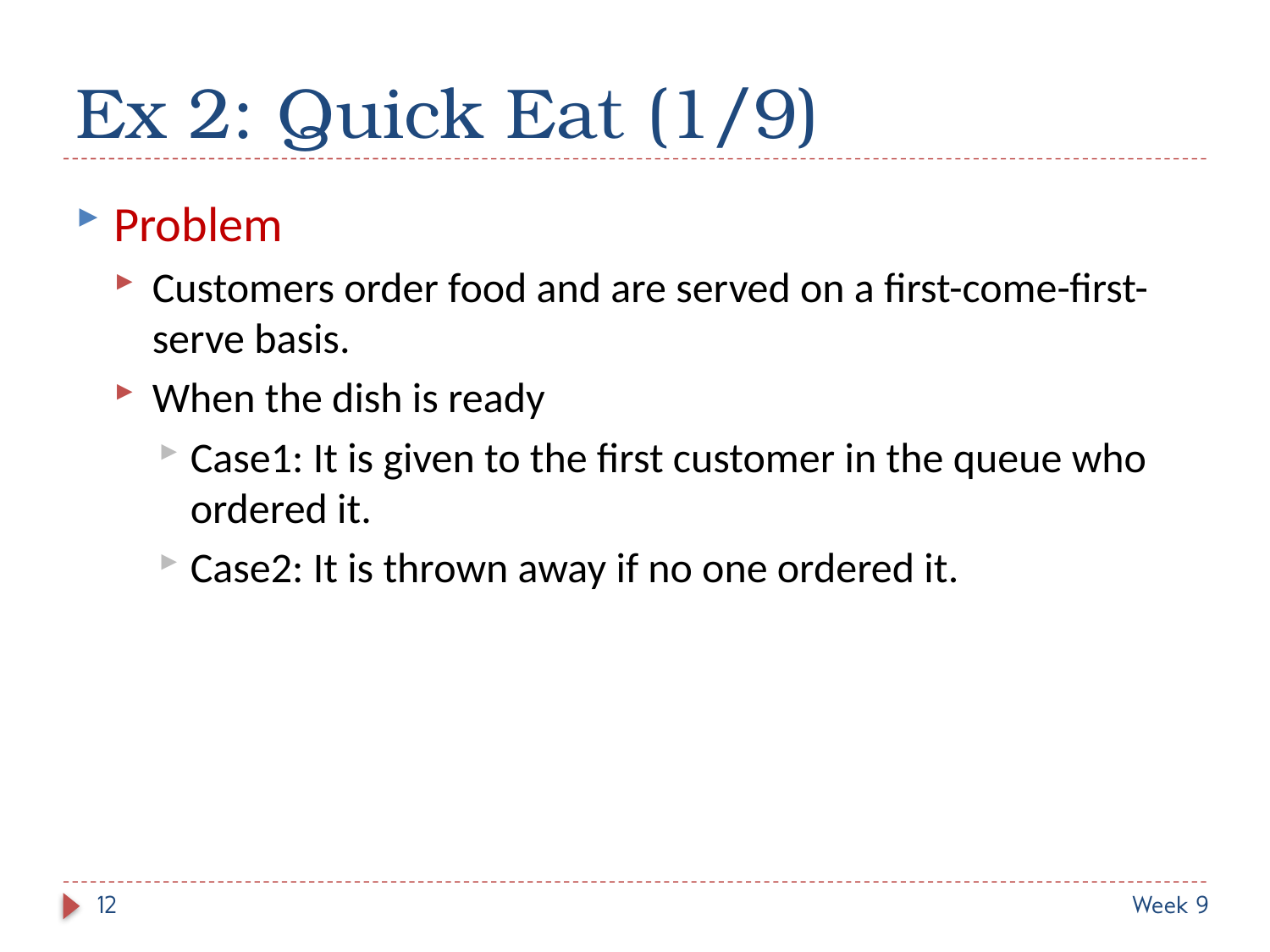

# Ex 2: Quick Eat (1/9)
Problem
Customers order food and are served on a first-come-first-serve basis.
When the dish is ready
Case1: It is given to the first customer in the queue who ordered it.
Case2: It is thrown away if no one ordered it.

12
Week 9